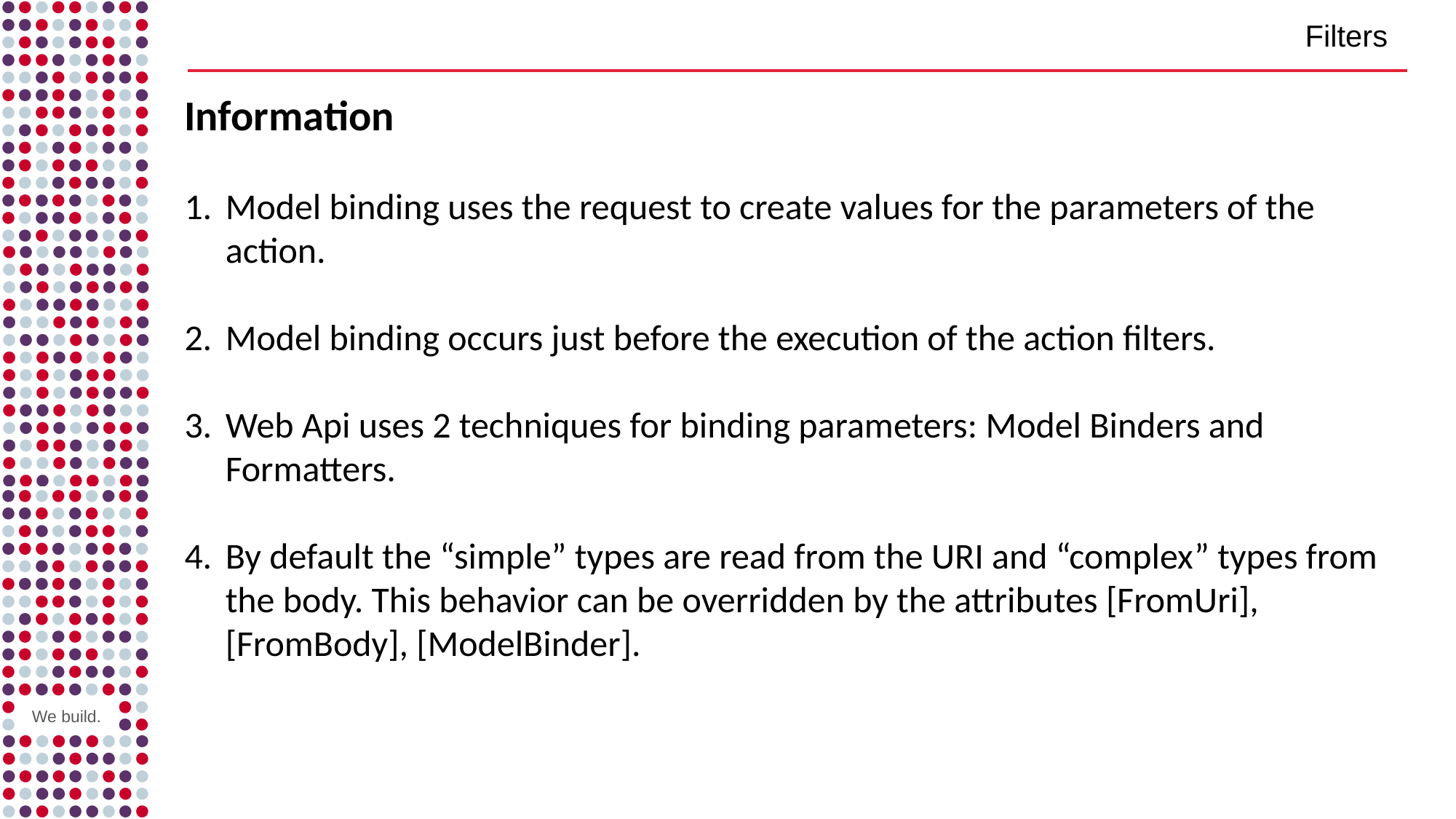

# Filters
Information

Model binding uses the request to create values for the parameters of the action.

Model binding occurs just before the execution of the action filters.

Web Api uses 2 techniques for binding parameters: Model Binders and Formatters.

By default the “simple” types are read from the URI and “complex” types from the body. This behavior can be overridden by the attributes [FromUri], [FromBody], [ModelBinder].